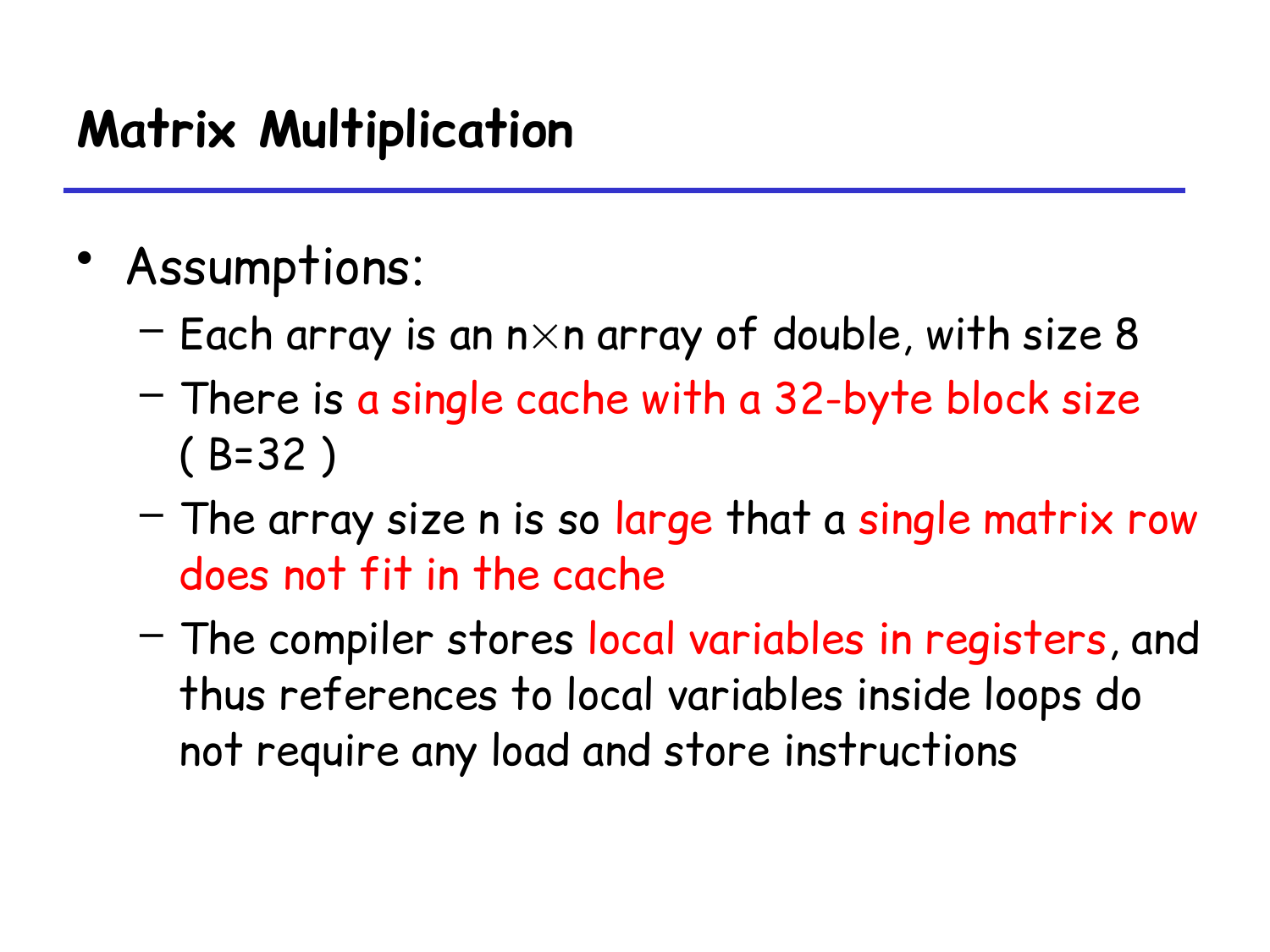

# Matrix Multiplication
Assumptions:
Each array is an n×n array of double, with size 8
There is a single cache with a 32-byte block size ( B=32 )
The array size n is so large that a single matrix row does not fit in the cache
The compiler stores local variables in registers, and thus references to local variables inside loops do not require any load and store instructions
47